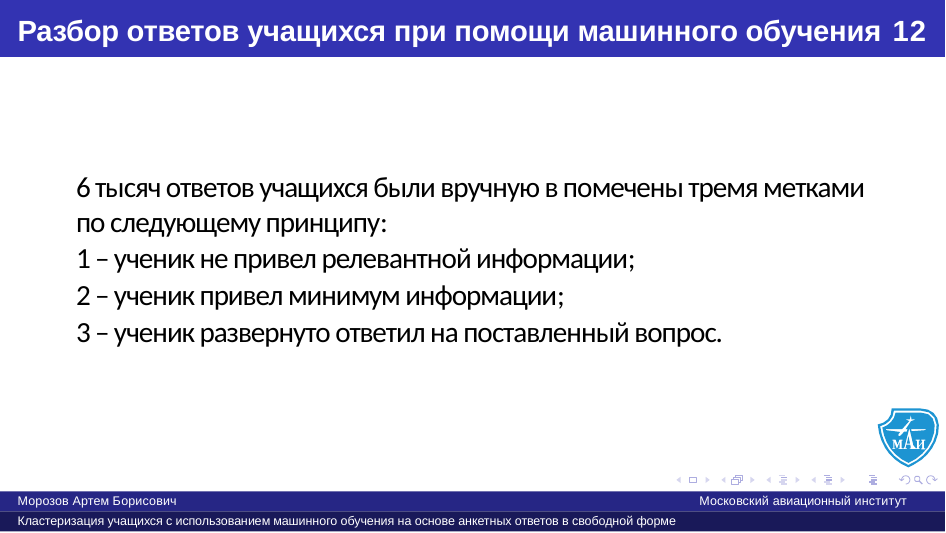

# Разбор ответов учащихся при помощи машинного обучения
12
6 тысяч ответов учащихся были вручную в помечены тремя метками по следующему принципу:
1 – ученик не привел релевантной информации;
2 – ученик привел минимум информации;
3 – ученик развернуто ответил на поставленный вопрос.

Морозов Артем Борисович
Московский авиационный институт
Кластеризация учащихся с использованием машинного обучения на основе анкетных ответов в свободной форме